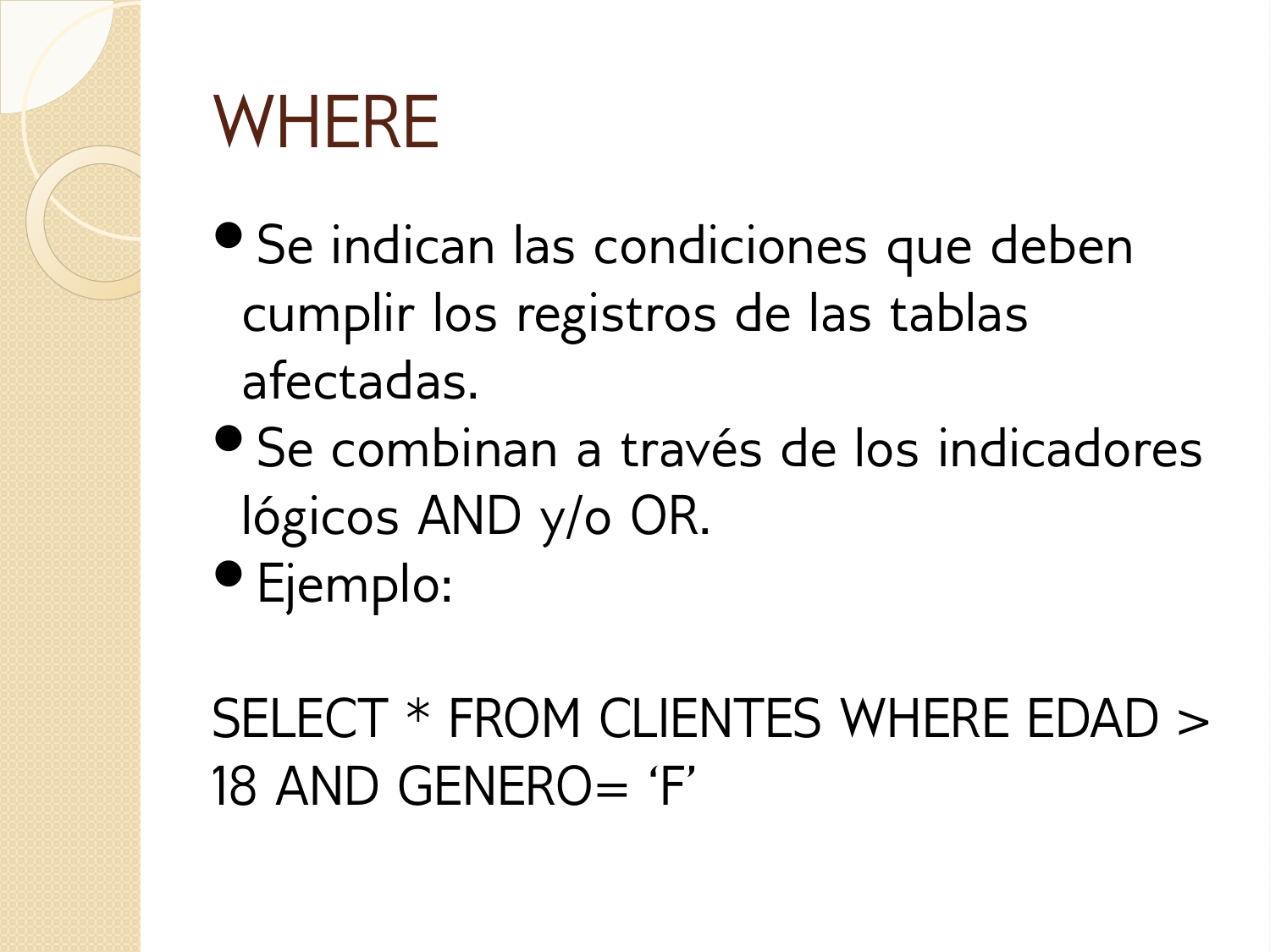

WHERE
Se indican las condiciones que deben cumplir los registros de las tablas afectadas.
Se combinan a través de los indicadores lógicos AND y/o OR.
Ejemplo:

SELECT * FROM CLIENTES WHERE EDAD > 18 AND GENERO= ‘F’